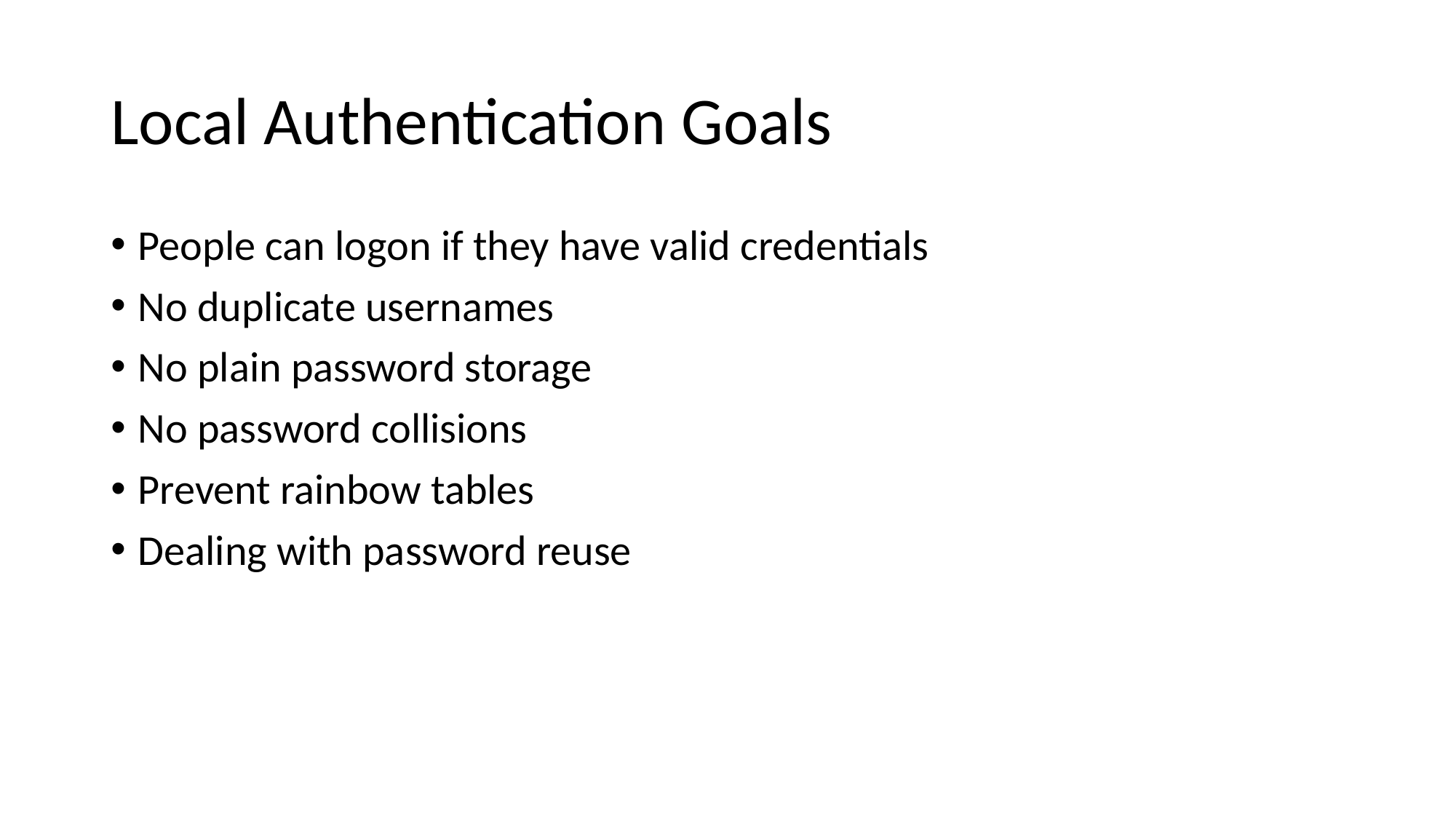

# Local Authentication Goals
People can logon if they have valid credentials
No duplicate usernames
No plain password storage
No password collisions
Prevent rainbow tables
Dealing with password reuse